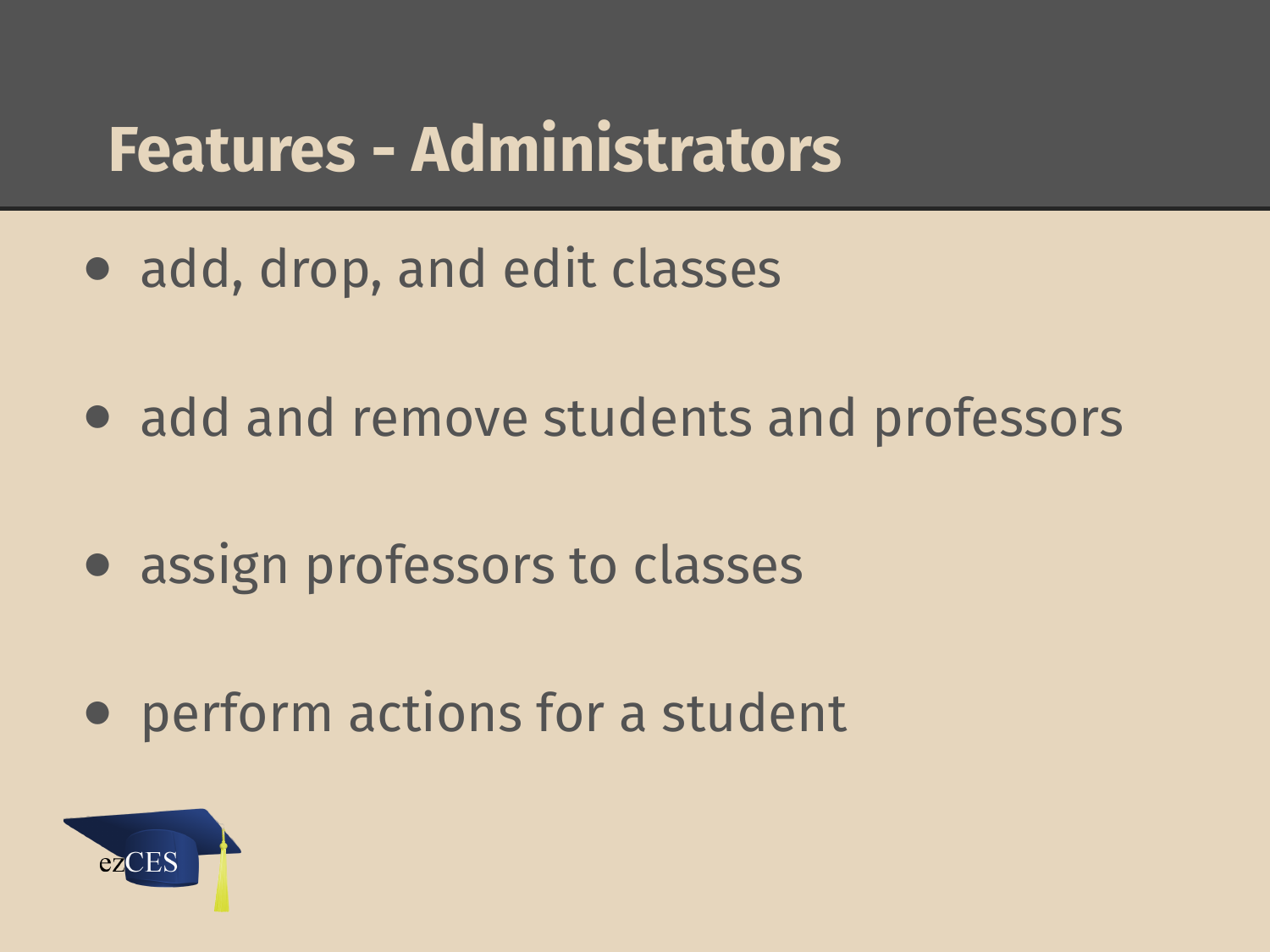

# Features - Administrators
add, drop, and edit classes

add and remove students and professors

assign professors to classes

perform actions for a student